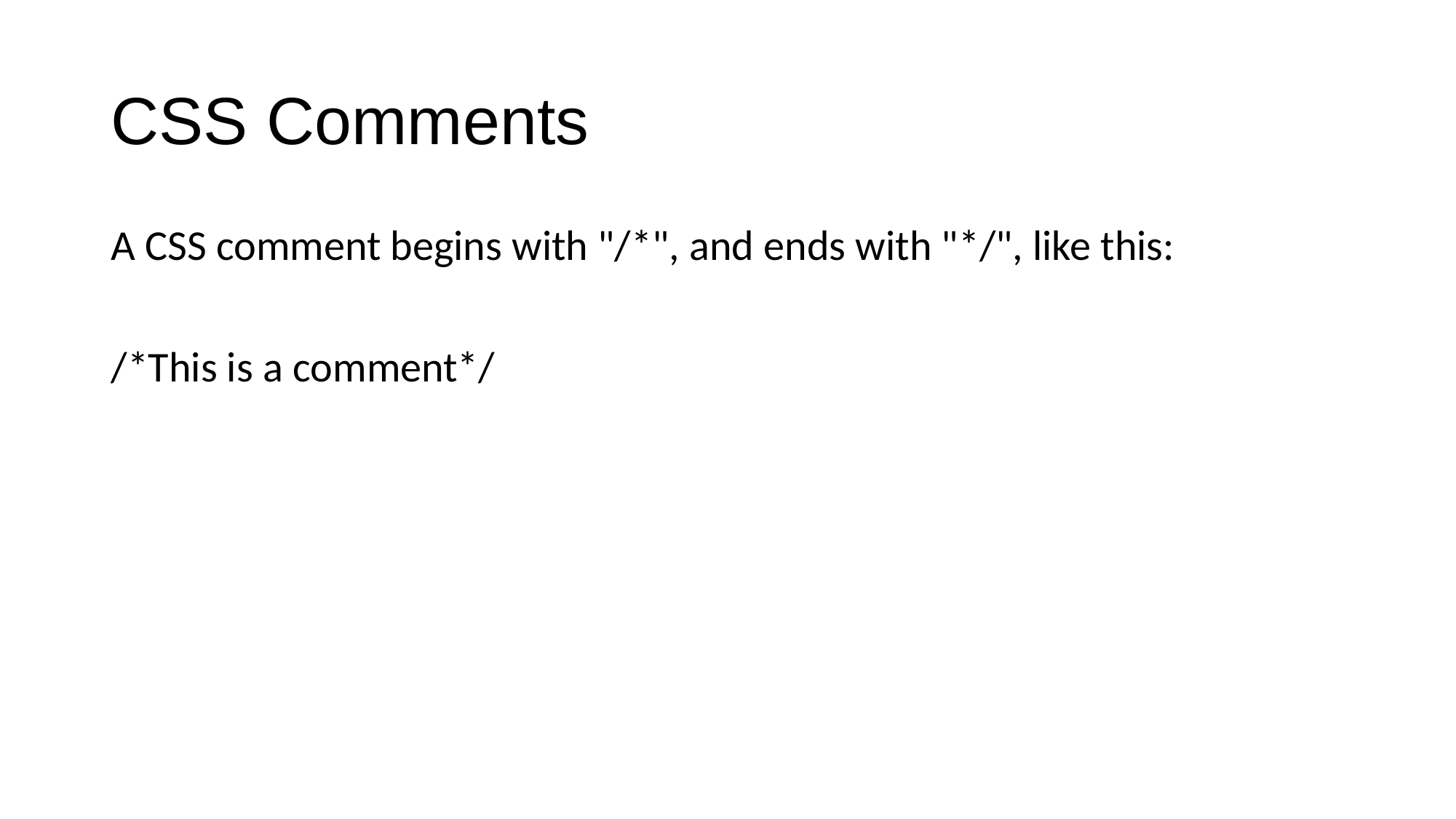

# CSS Comments
A CSS comment begins with "/*", and ends with "*/", like this:

/*This is a comment*/